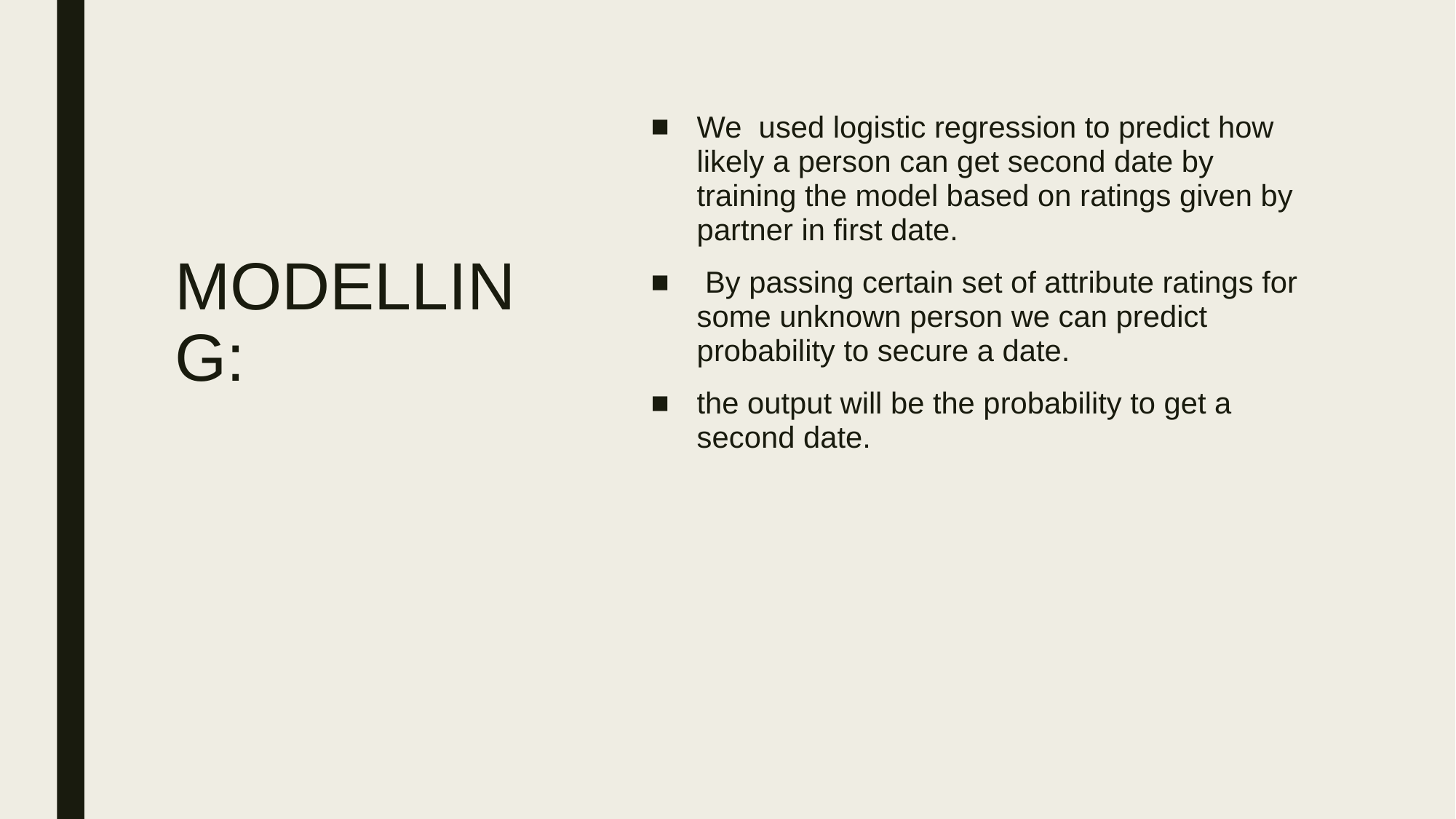

# MODELLING:
We  used logistic regression to predict how likely a person can get second date by training the model based on ratings given by partner in first date.
 By passing certain set of attribute ratings for some unknown person we can predict probability to secure a date.
the output will be the probability to get a second date.